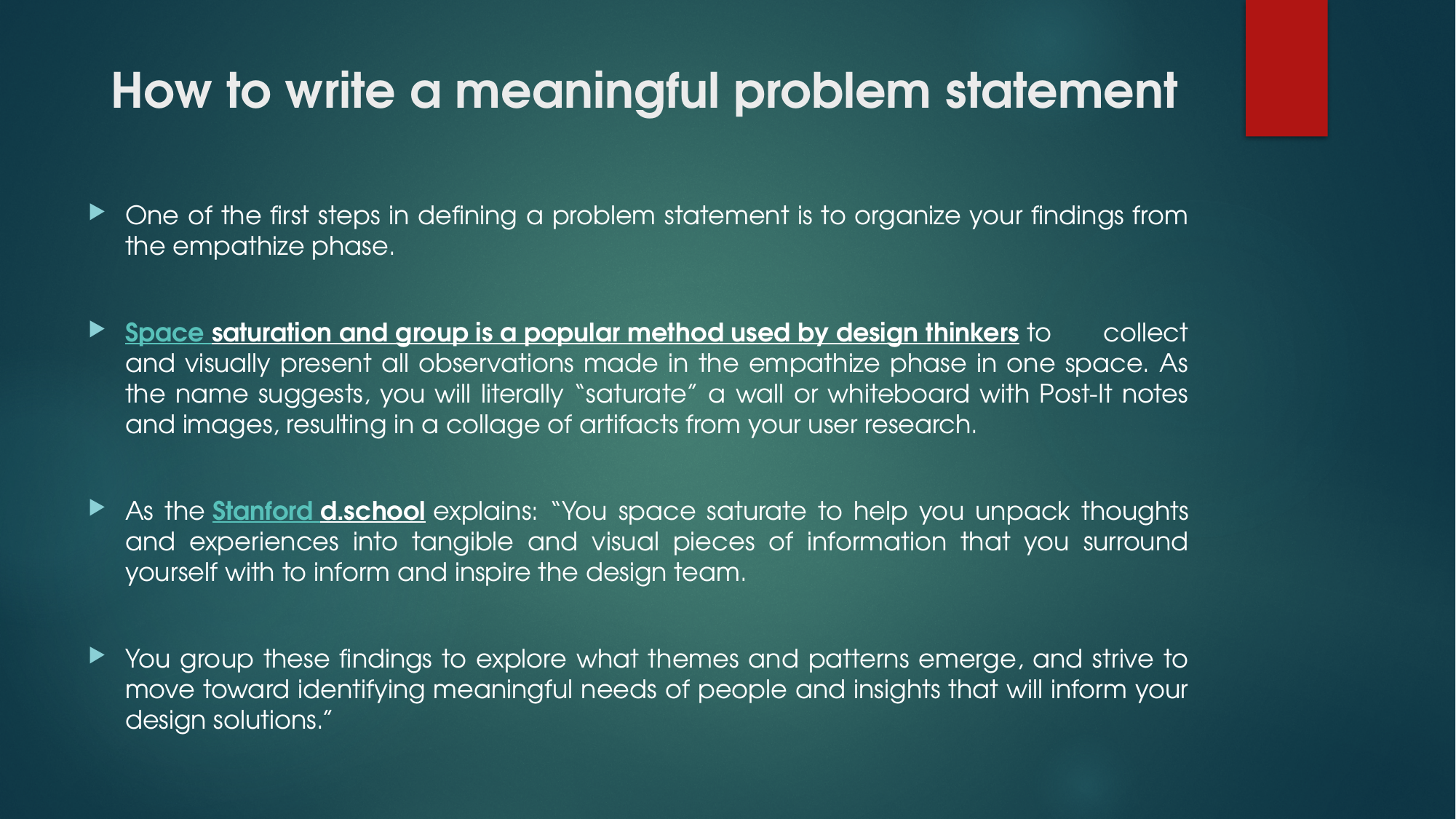

# How to write a meaningful problem statement
One of the first steps in defining a problem statement is to organize your findings from the empathize phase.

Space saturation and group is a popular method used by design thinkers to collect and visually present all observations made in the empathize phase in one space. As the name suggests, you will literally “saturate” a wall or whiteboard with Post-It notes and images, resulting in a collage of artifacts from your user research.

As the Stanford d.school explains: “You space saturate to help you unpack thoughts and experiences into tangible and visual pieces of information that you surround yourself with to inform and inspire the design team.

You group these findings to explore what themes and patterns emerge, and strive to move toward identifying meaningful needs of people and insights that will inform your design solutions.”